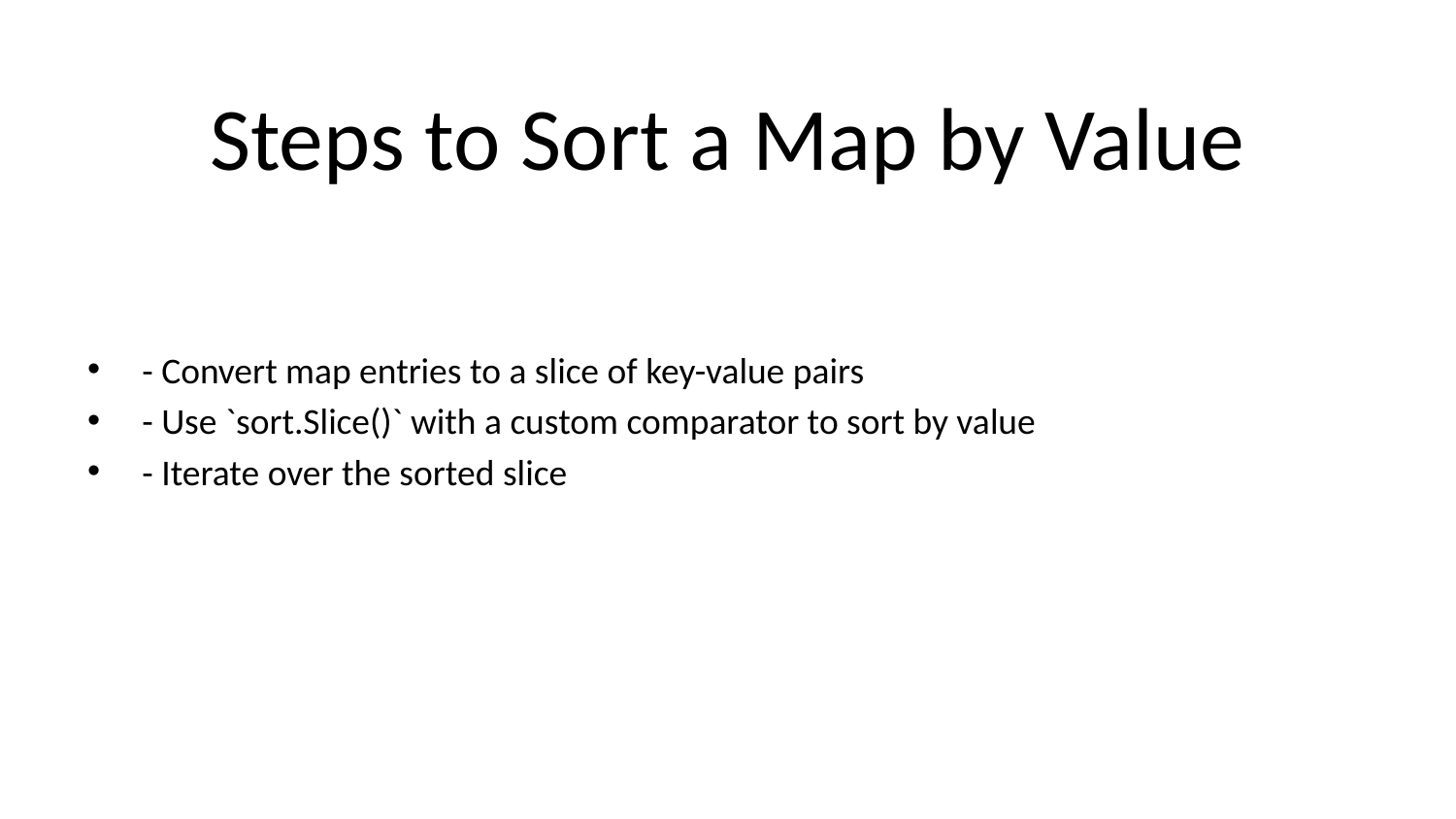

# Steps to Sort a Map by Value

- Convert map entries to a slice of key-value pairs
- Use `sort.Slice()` with a custom comparator to sort by value
- Iterate over the sorted slice